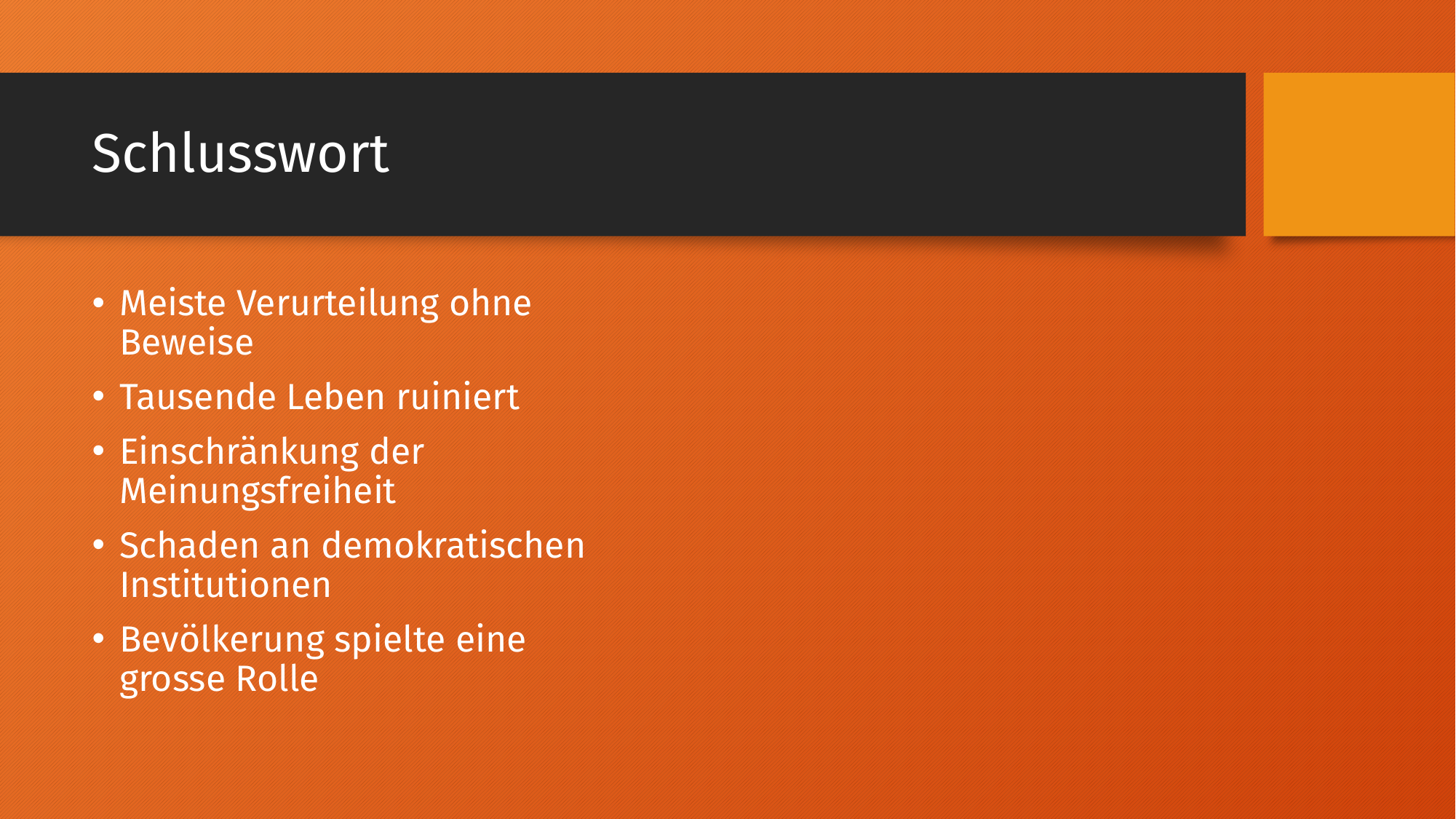

# Schlusswort
Meiste Verurteilung ohne Beweise
Tausende Leben ruiniert
Einschränkung der Meinungsfreiheit
Schaden an demokratischen Institutionen
Bevölkerung spielte eine grosse Rolle